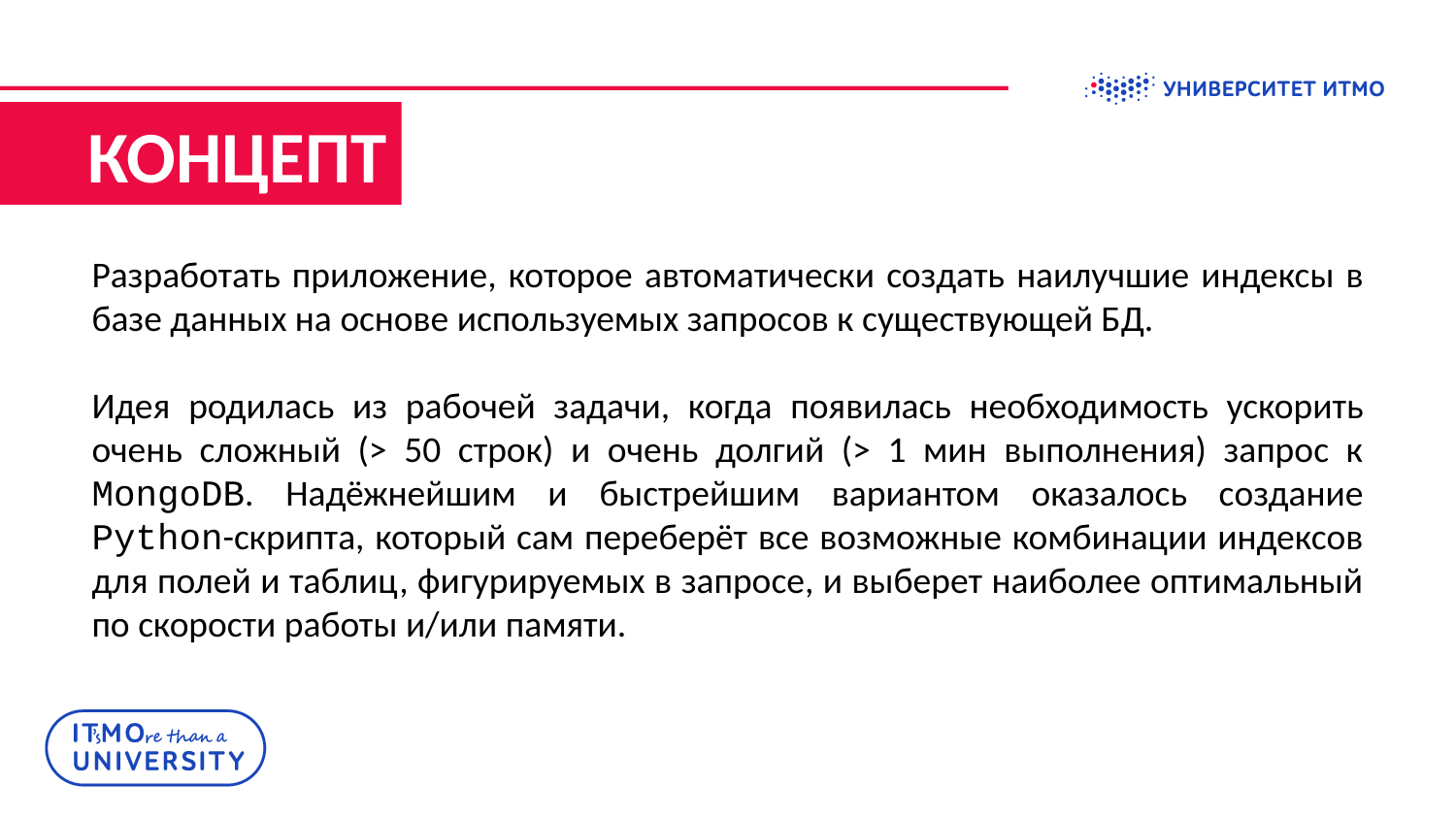

КОНЦЕПТ
Разработать приложение, которое автоматически создать наилучшие индексы в базе данных на основе используемых запросов к существующей БД.

Идея родилась из рабочей задачи, когда появилась необходимость ускорить очень сложный (> 50 строк) и очень долгий (> 1 мин выполнения) запрос к MongoDB. Надёжнейшим и быстрейшим вариантом оказалось создание Python-скрипта, который сам переберёт все возможные комбинации индексов для полей и таблиц, фигурируемых в запросе, и выберет наиболее оптимальный по скорости работы и/или памяти.